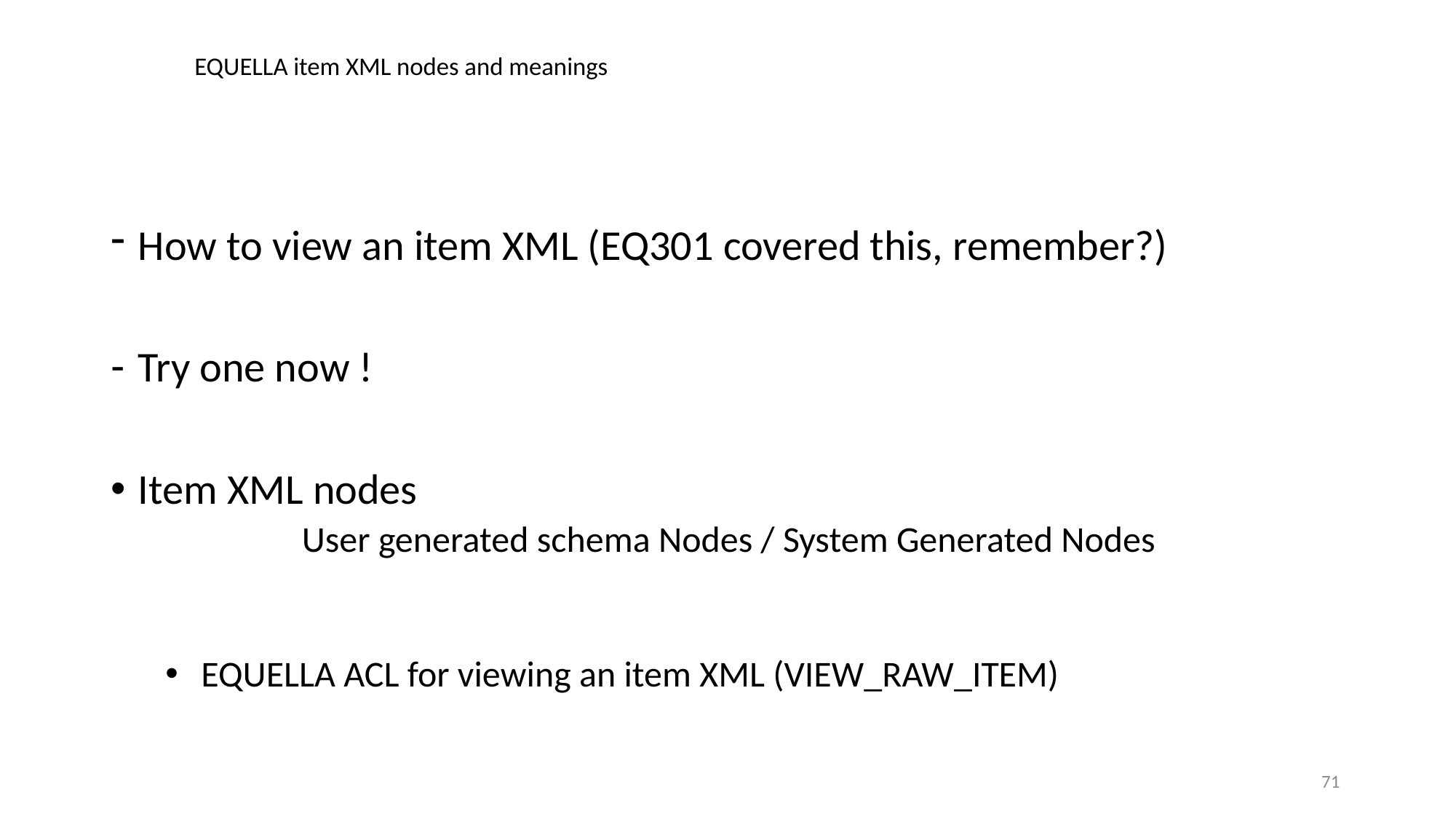

# EQUELLA item XML nodes and meanings
How to view an item XML (EQ301 covered this, remember?)

Try one now !

Item XML nodes
		User generated schema Nodes / System Generated Nodes

 EQUELLA ACL for viewing an item XML (VIEW_RAW_ITEM)

71